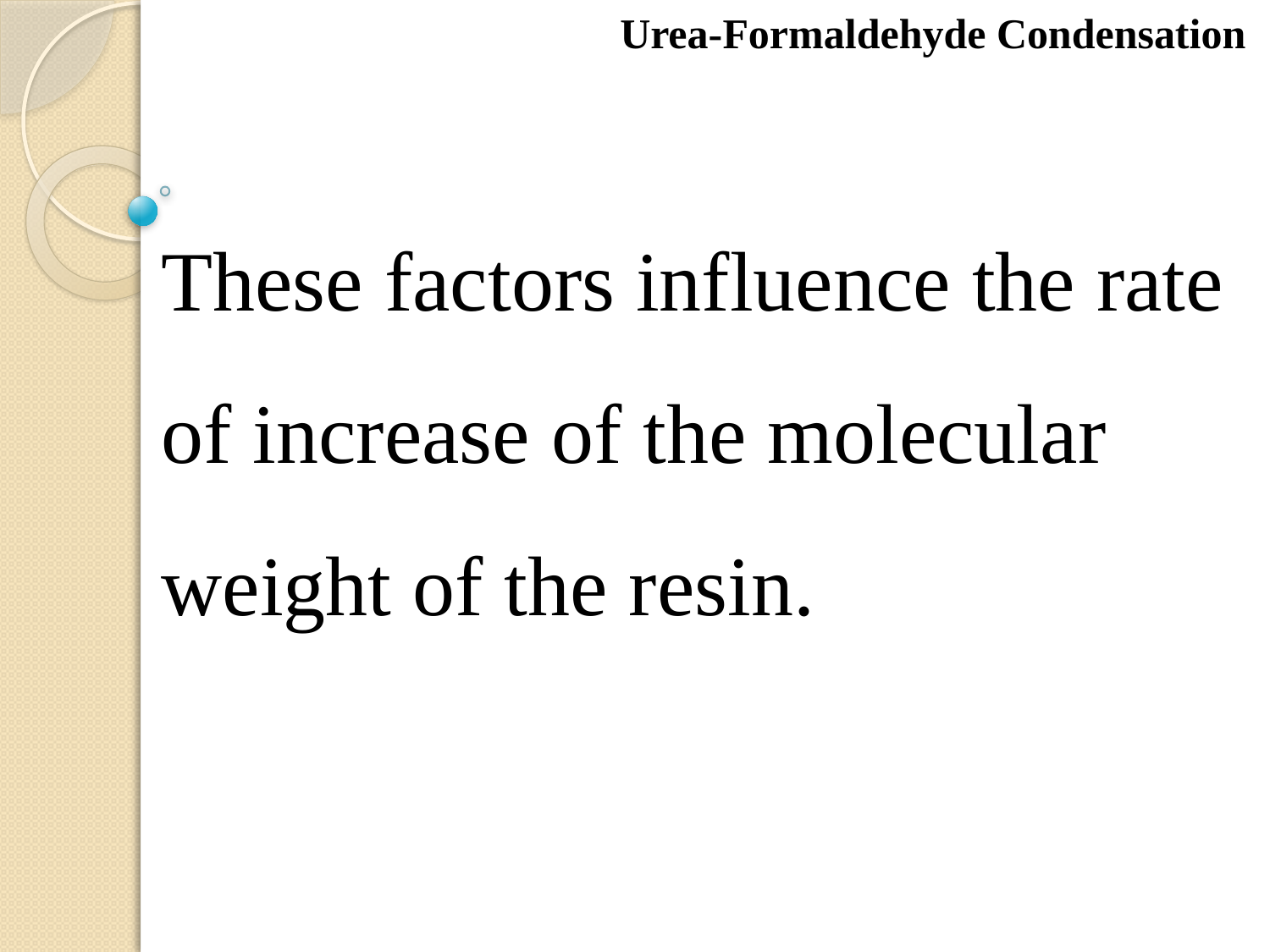

Urea-Formaldehyde Condensation
These factors influence the rate of increase of the molecular weight of the resin.